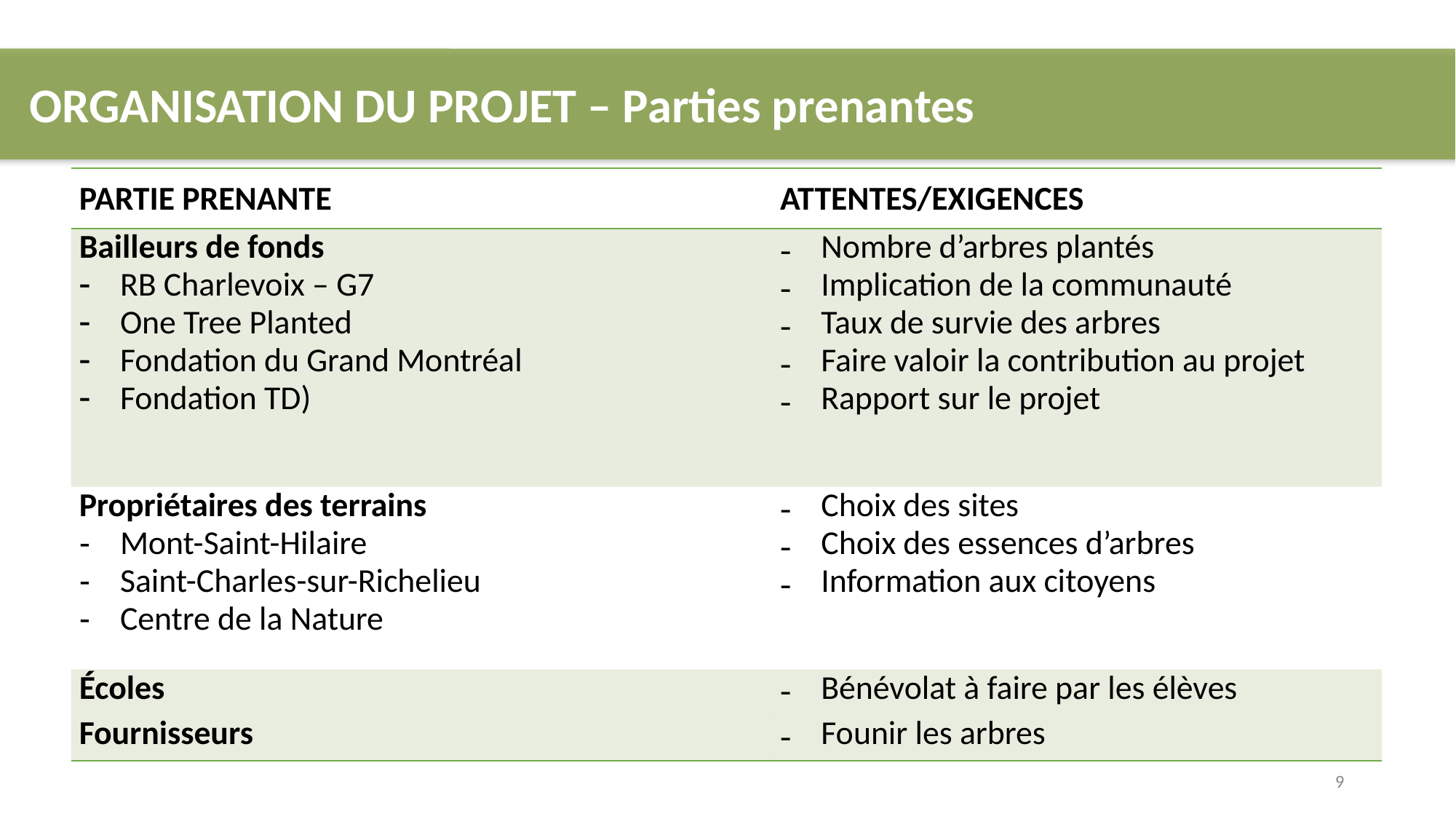

ORGANISATION DU PROJET – Parties prenantes
| PARTIE PRENANTE | ATTENTES/EXIGENCES |
| --- | --- |
| Bailleurs de fonds RB Charlevoix – G7 One Tree Planted Fondation du Grand Montréal Fondation TD) | Nombre d’arbres plantés Implication de la communauté Taux de survie des arbres Faire valoir la contribution au projet Rapport sur le projet |
| Propriétaires des terrains Mont-Saint-Hilaire Saint-Charles-sur-Richelieu Centre de la Nature | Choix des sites Choix des essences d’arbres Information aux citoyens |
| Écoles | Bénévolat à faire par les élèves |
| Fournisseurs | Founir les arbres |
9